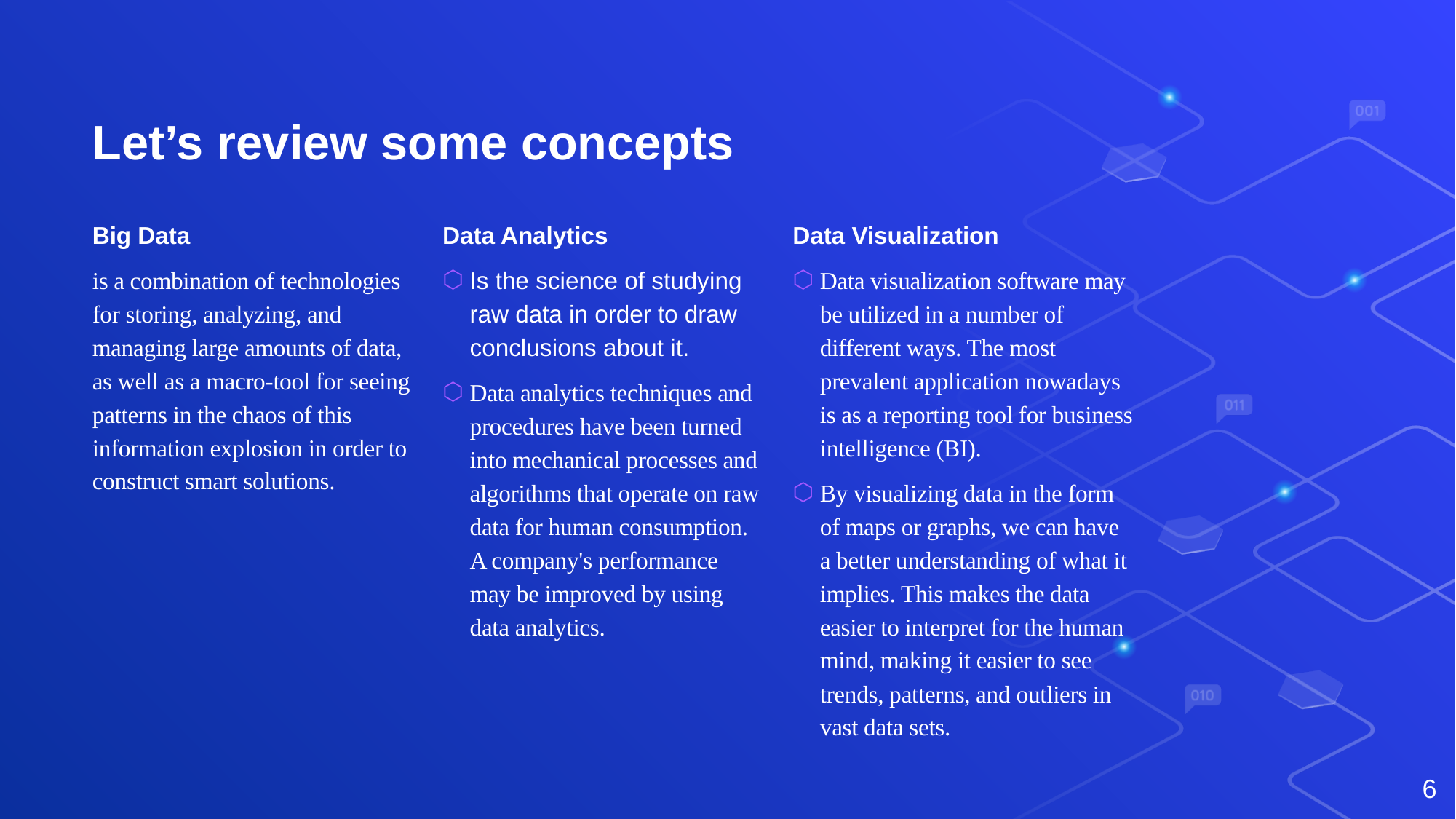

# Let’s review some concepts
Big Data
is a combination of technologies for storing, analyzing, and managing large amounts of data, as well as a macro-tool for seeing patterns in the chaos of this information explosion in order to construct smart solutions.

Data Analytics
Is the science of studying raw data in order to draw conclusions about it.
Data analytics techniques and procedures have been turned into mechanical processes and algorithms that operate on raw data for human consumption. A company's performance may be improved by using data analytics.

Data Visualization
Data visualization software may be utilized in a number of different ways. The most prevalent application nowadays is as a reporting tool for business intelligence (BI).
By visualizing data in the form of maps or graphs, we can have a better understanding of what it implies. This makes the data easier to interpret for the human mind, making it easier to see trends, patterns, and outliers in vast data sets.

6